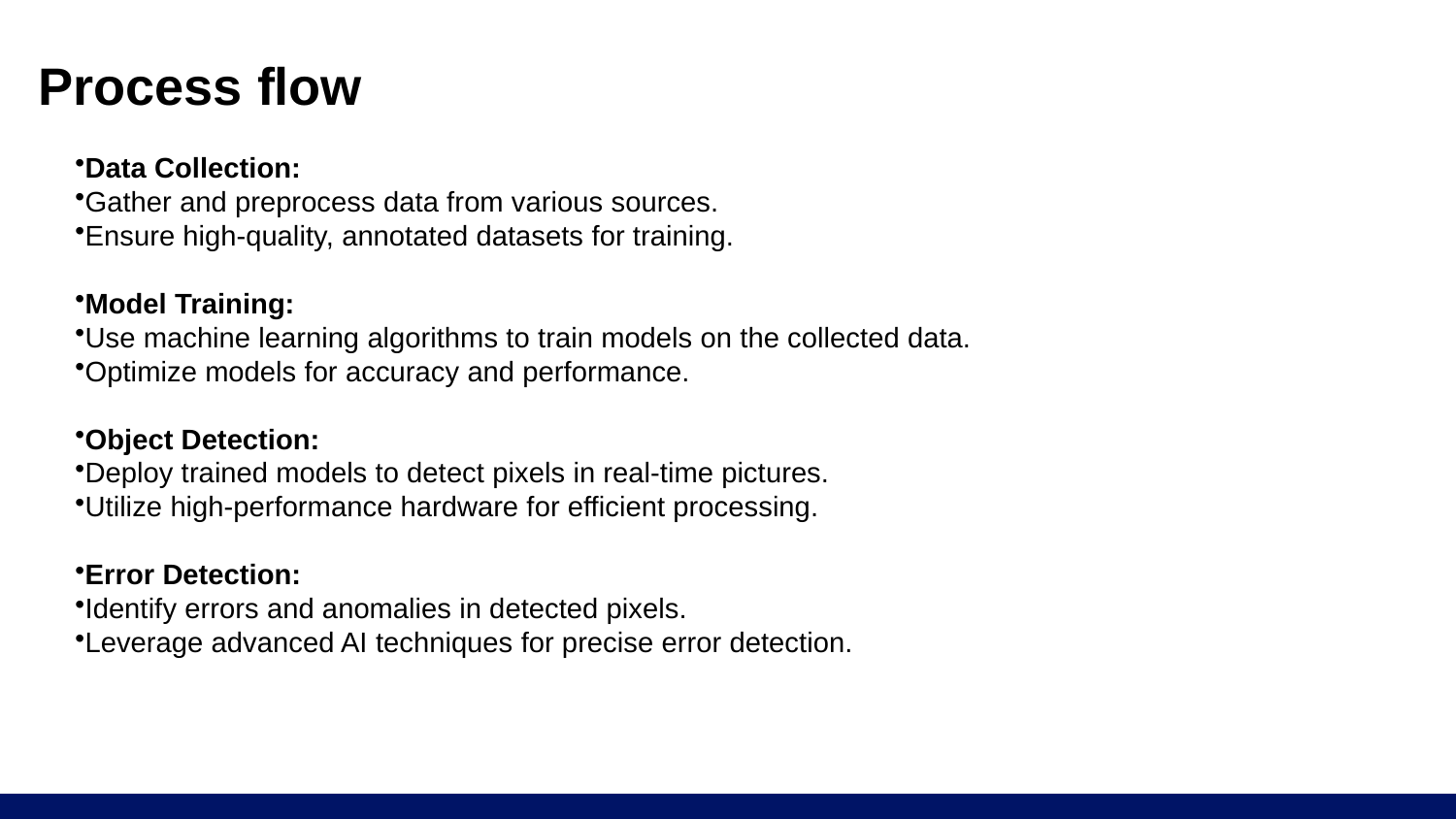

# Process flow
Data Collection:
Gather and preprocess data from various sources.
Ensure high-quality, annotated datasets for training.

Model Training:
Use machine learning algorithms to train models on the collected data.
Optimize models for accuracy and performance.

Object Detection:
Deploy trained models to detect pixels in real-time pictures.
Utilize high-performance hardware for efficient processing.

Error Detection:
Identify errors and anomalies in detected pixels.
Leverage advanced AI techniques for precise error detection.